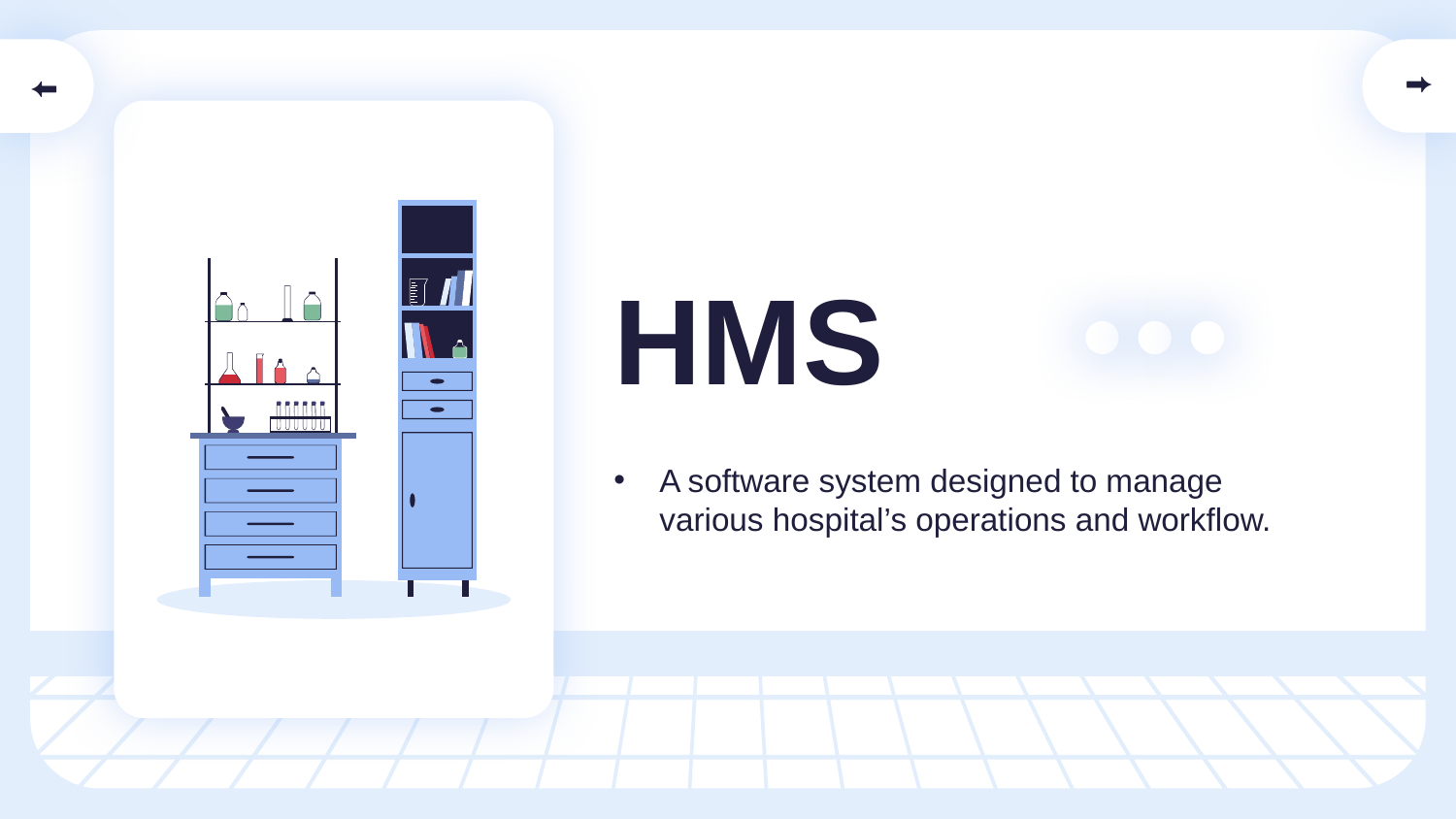

⬇
⬇

# HMS

A software system designed to manage various hospital’s operations and workflow.